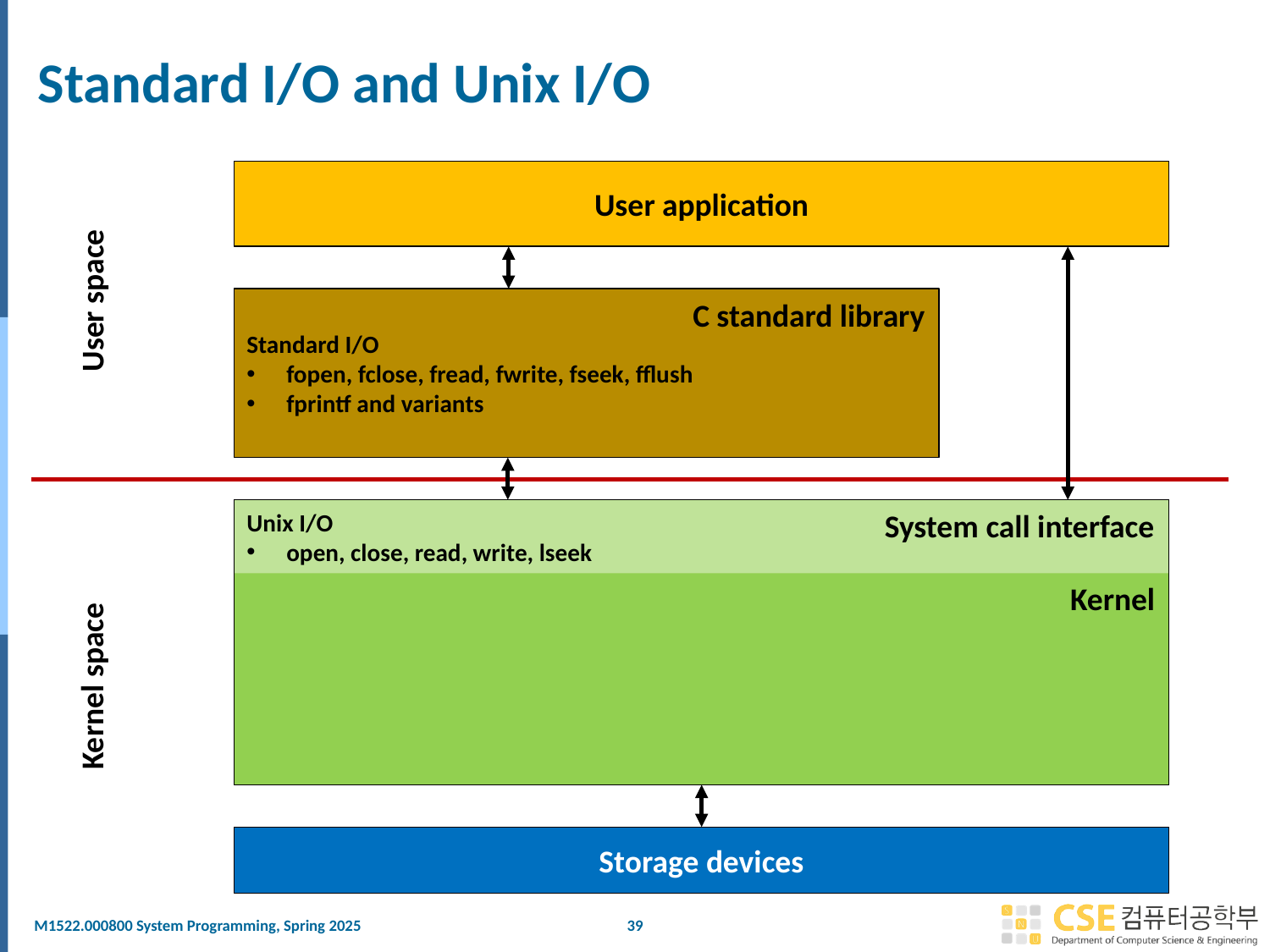

# Standard I/O and Unix I/O
User application
Standard I/O
fopen, fclose, fread, fwrite, fseek, fflush
fprintf and variants
C standard library
User space
Unix I/O
open, close, read, write, lseek

System call interface

Kernel
Kernel space
Storage devices